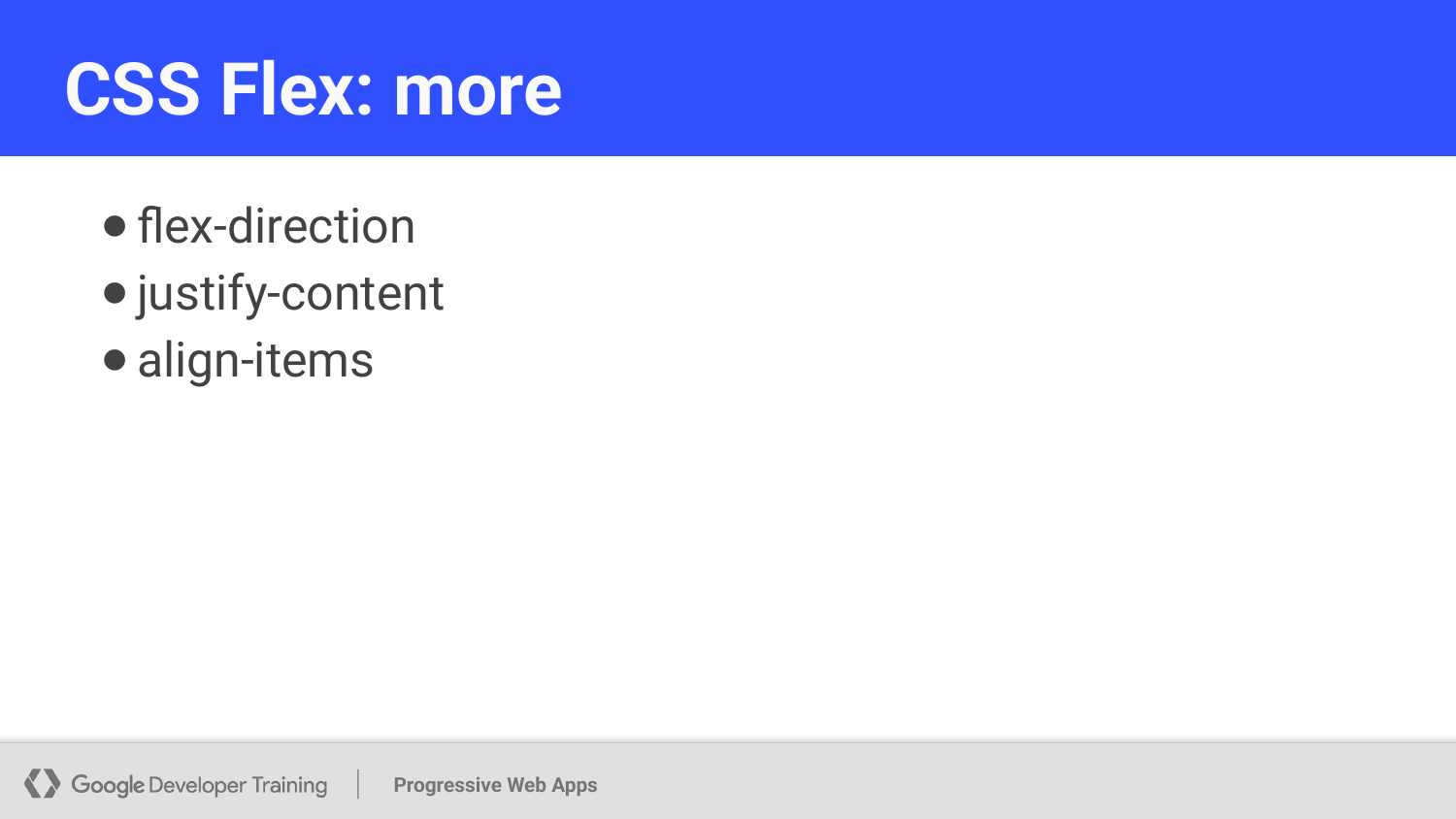

# CSS Flex: more
flex-direction
justify-content
align-items